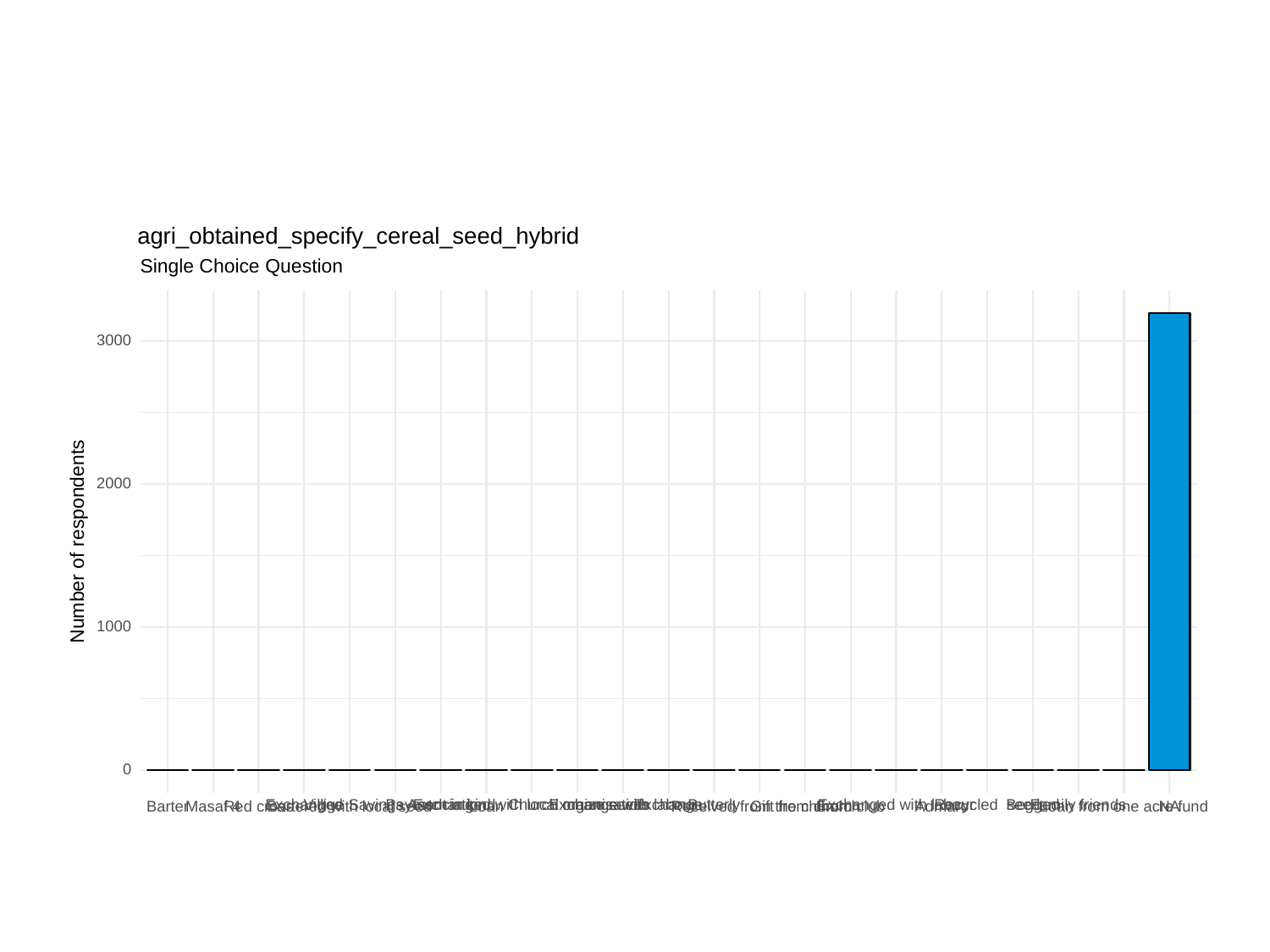

agri_obtained_specify_cereal_seed_hybrid
Single Choice Question

3000

2000

Number of respondents

1000

0

Villige Savings Association
Church organisation
Family friends
Exchanged
Payment in kind
Exchanged with local maize seeds
Exchange with labour
Exchange
Butterly
Exchanged with labour
Recycled  seed
Begged
Masaf 4
Received from the church
Gift from church
Loan from one acre fund
Barter
Red cross
Bartered with local seed
Loan
From club
Admarc
NA